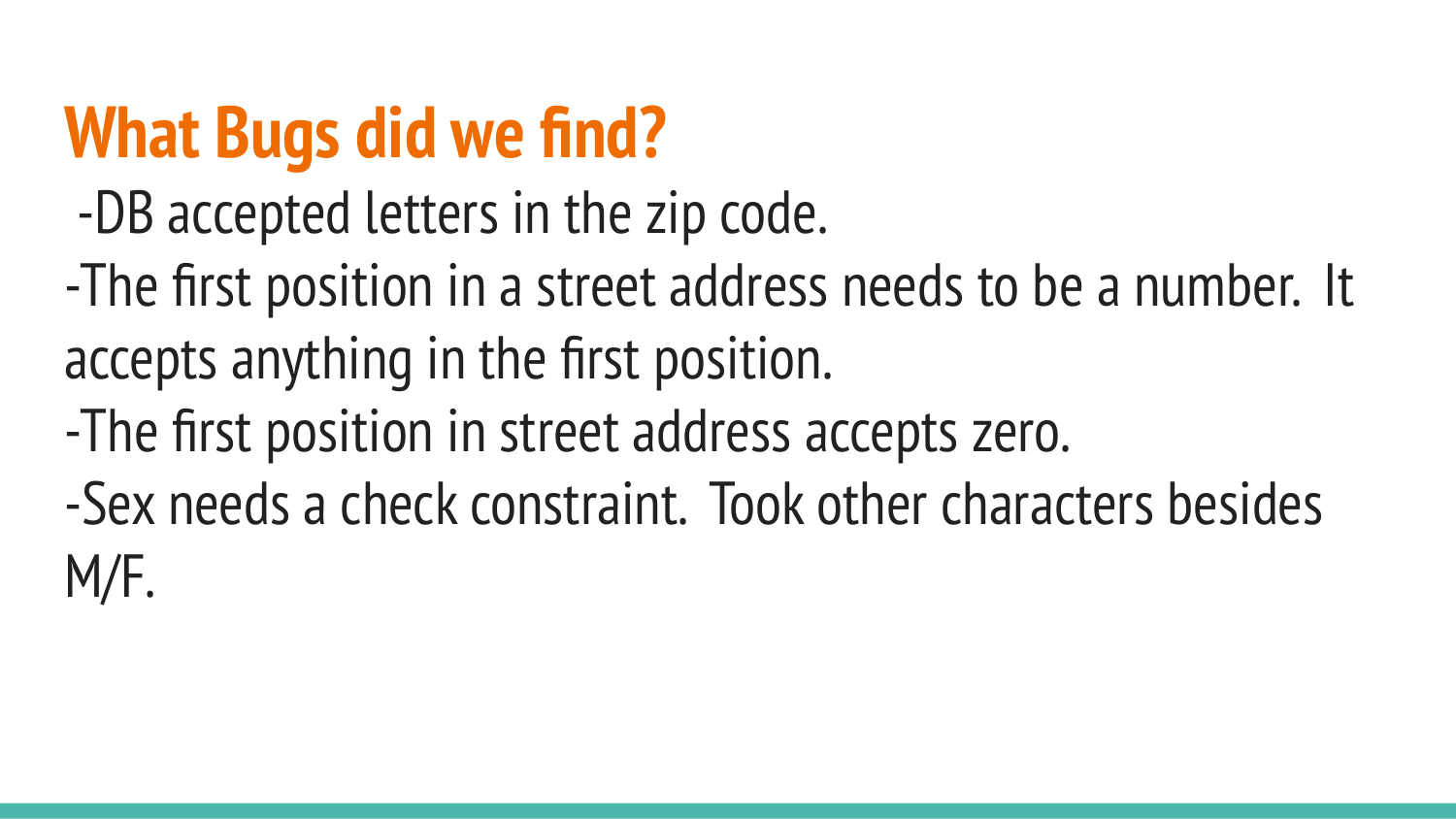

# What Bugs did we find?
 -DB accepted letters in the zip code.
-The first position in a street address needs to be a number.  It accepts anything in the first position.
-The first position in street address accepts zero.
-Sex needs a check constraint.  Took other characters besides M/F.